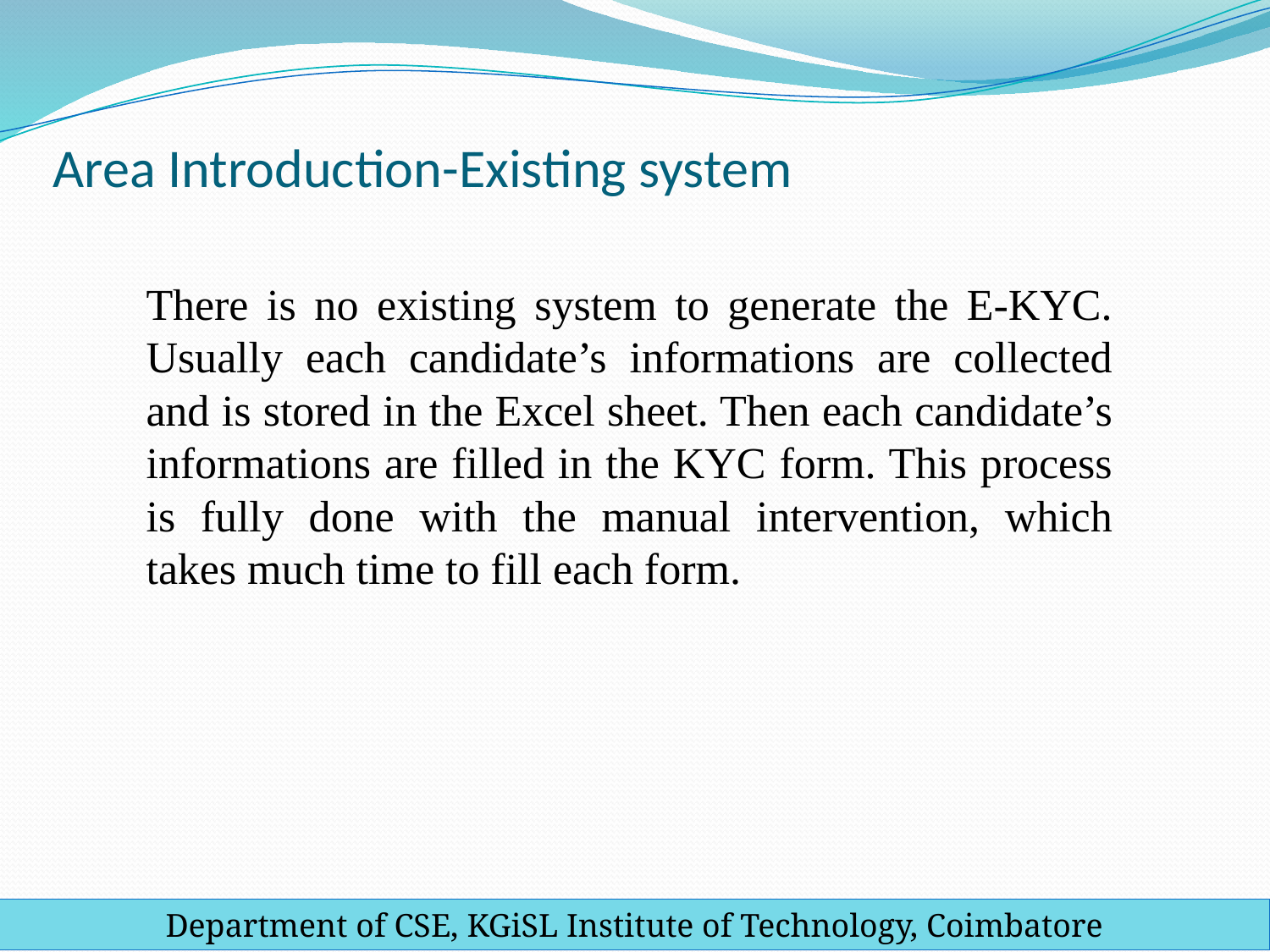

# Area Introduction-Existing system
There is no existing system to generate the E-KYC. Usually each candidate’s informations are collected and is stored in the Excel sheet. Then each candidate’s informations are filled in the KYC form. This process is fully done with the manual intervention, which takes much time to fill each form.
Department of CSE, KGiSL Institute of Technology, Coimbatore